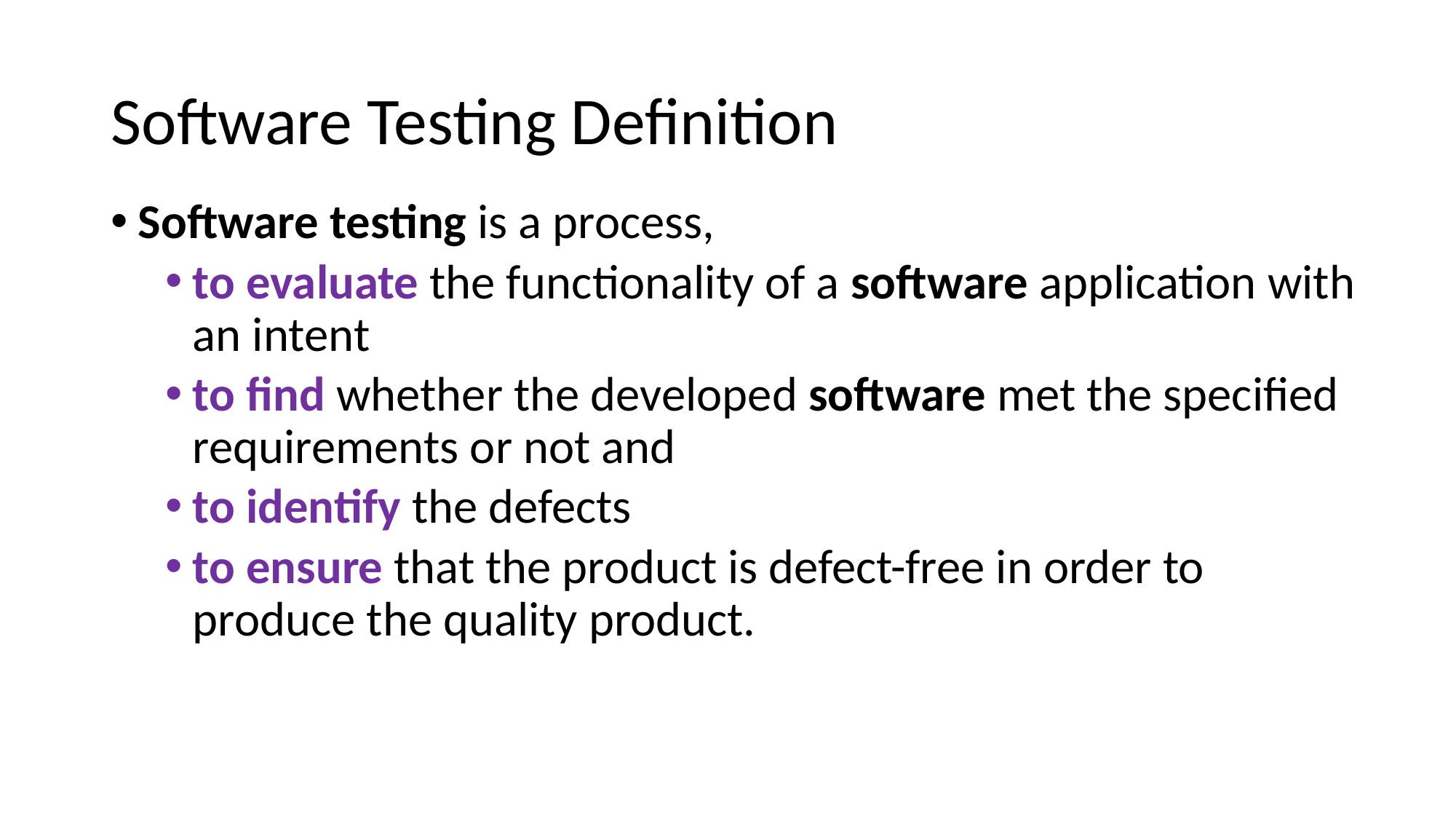

# Software Testing Definition
Software testing is a process,
to evaluate the functionality of a software application with an intent
to find whether the developed software met the specified requirements or not and
to identify the defects
to ensure that the product is defect-free in order to produce the quality product.